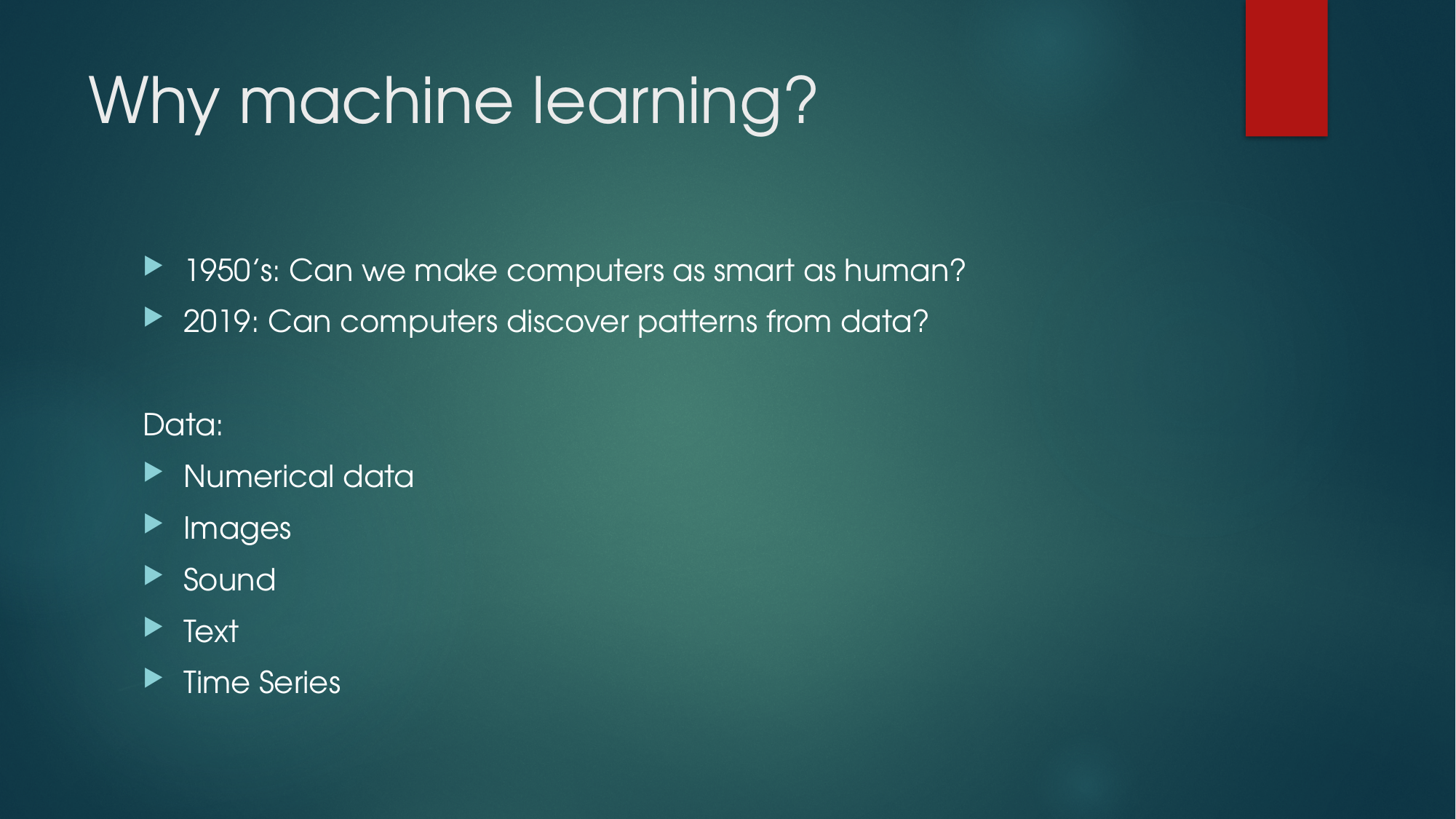

# Why machine learning?
1950’s: Can we make computers as smart as human?
2019: Can computers discover patterns from data?

Data:
Numerical data
Images
Sound
Text
Time Series